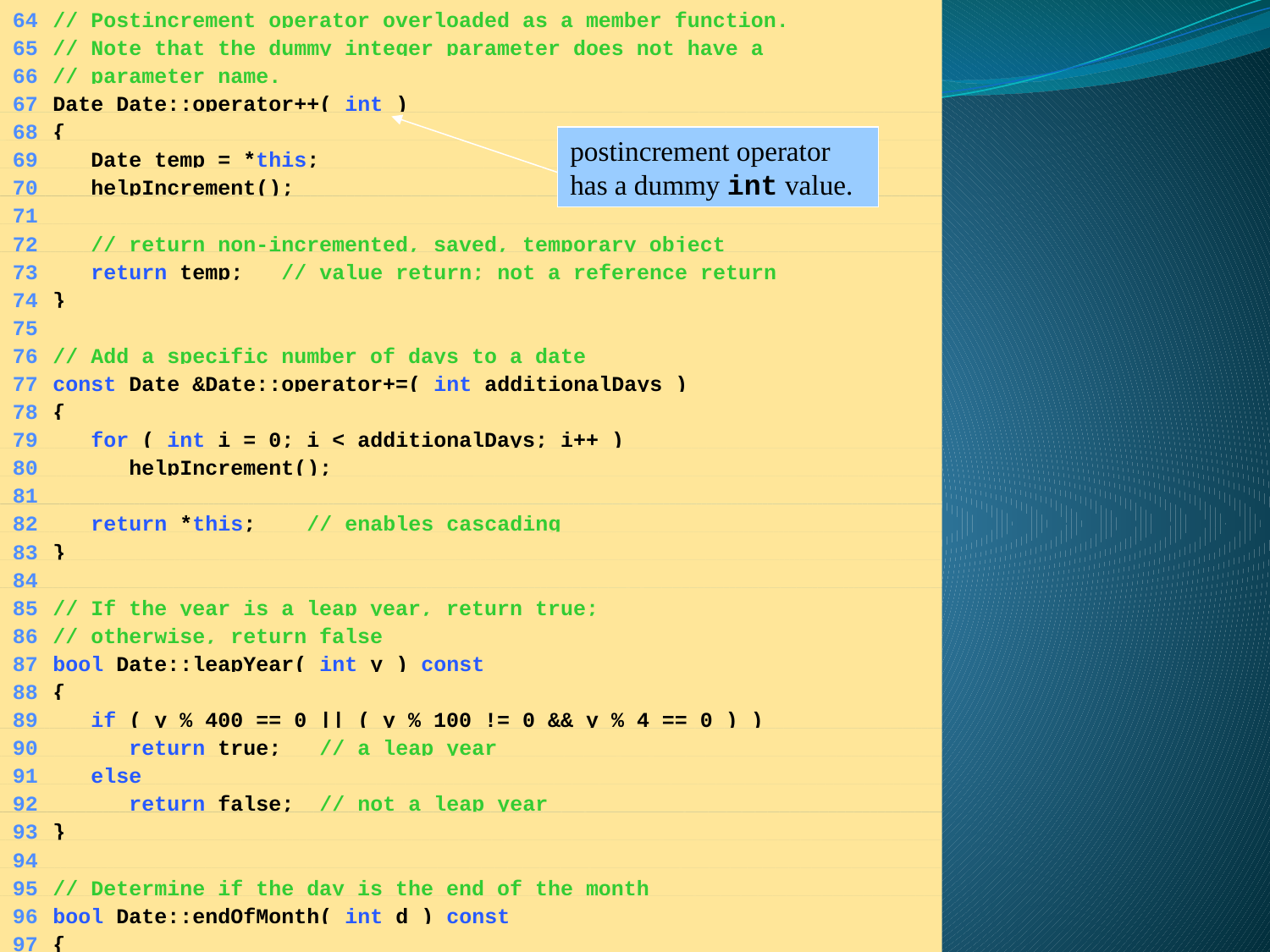

64	// Postincrement operator overloaded as a member function.

	65	// Note that the dummy integer parameter does not have a

	66	// parameter name.

	67	Date Date::operator++( int )

	68	{

	69	   Date temp = *this;

	70	   helpIncrement();

	71

	72	   // return non-incremented, saved, temporary object

	73	   return temp;   // value return; not a reference return

	74	}

	75

	76	// Add a specific number of days to a date

	77	const Date &Date::operator+=( int additionalDays )

	78	{

	79	   for ( int i = 0; i < additionalDays; i++ )

	80	      helpIncrement();

	81

	82	   return *this;    // enables cascading

	83	}

	84

	85	// If the year is a leap year, return true;

	86	// otherwise, return false

	87	bool Date::leapYear( int y ) const

	88	{

	89	   if ( y % 400 == 0 || ( y % 100 != 0 && y % 4 == 0 ) )

	90	      return true;   // a leap year

	91	   else

	92	      return false;  // not a leap year

	93	}

	94

	95	// Determine if the day is the end of the month

	96	bool Date::endOfMonth( int d ) const

	97	{

postincrement operator has a dummy int value.